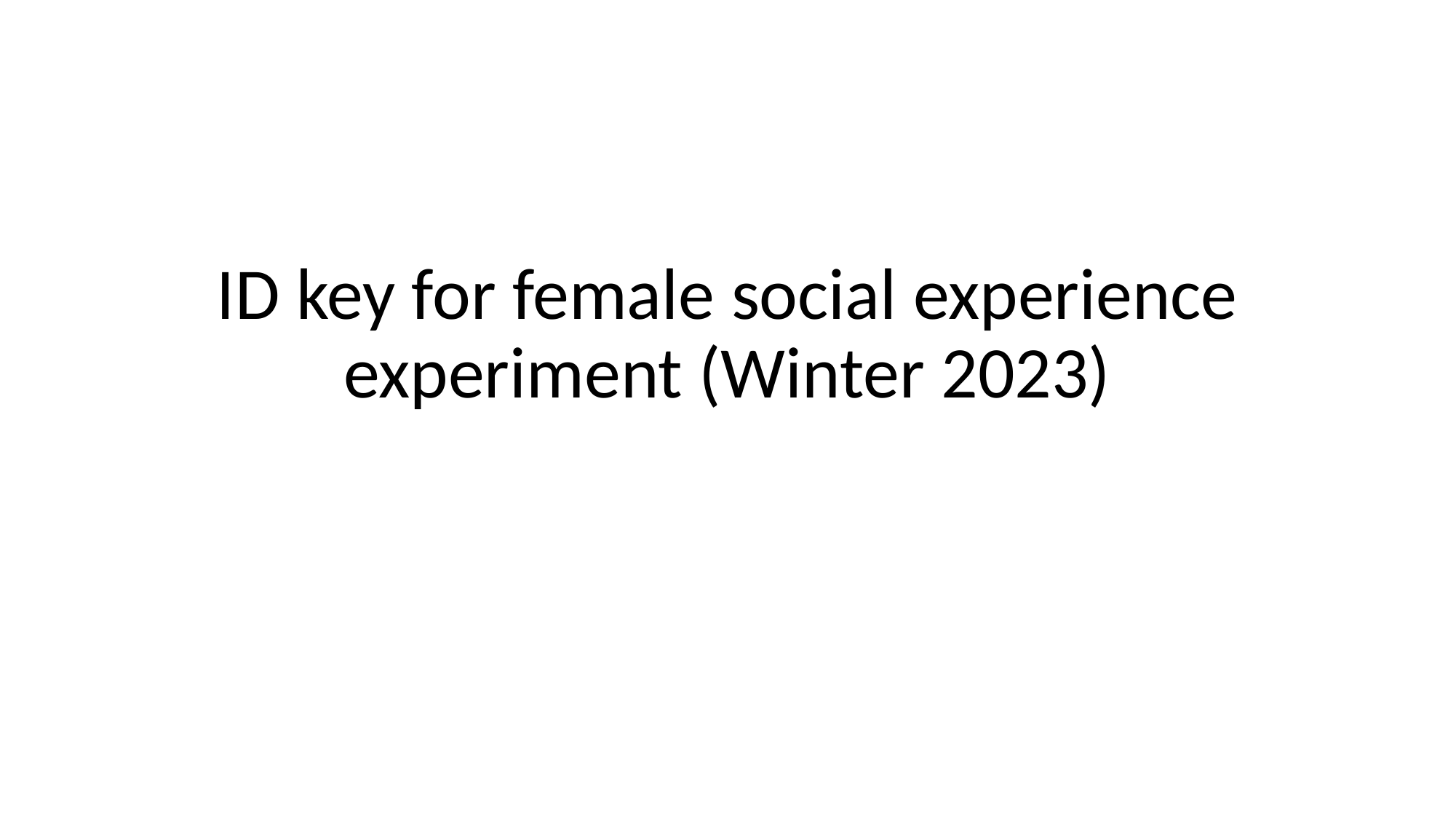

# ID key for female social experience experiment (Winter 2023)